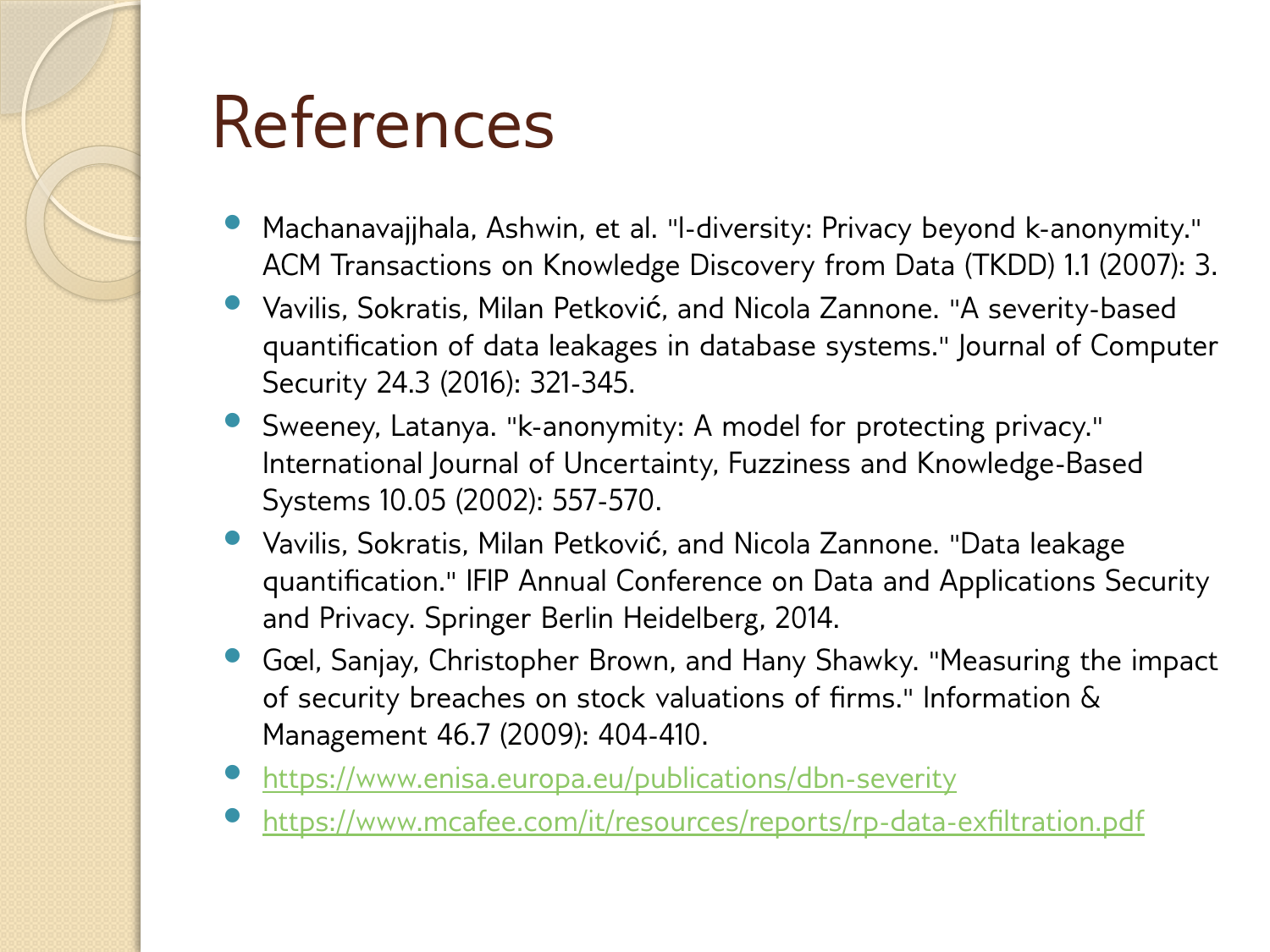

# References
Machanavajjhala, Ashwin, et al. "l-diversity: Privacy beyond k-anonymity." ACM Transactions on Knowledge Discovery from Data (TKDD) 1.1 (2007): 3.
Vavilis, Sokratis, Milan Petković, and Nicola Zannone. "A severity-based quantification of data leakages in database systems." Journal of Computer Security 24.3 (2016): 321-345.
Sweeney, Latanya. "k-anonymity: A model for protecting privacy." International Journal of Uncertainty, Fuzziness and Knowledge-Based Systems 10.05 (2002): 557-570.
Vavilis, Sokratis, Milan Petković, and Nicola Zannone. "Data leakage quantification." IFIP Annual Conference on Data and Applications Security and Privacy. Springer Berlin Heidelberg, 2014.
Goel, Sanjay, Christopher Brown, and Hany Shawky. "Measuring the impact of security breaches on stock valuations of firms." Information & Management 46.7 (2009): 404-410.
https://www.enisa.europa.eu/publications/dbn-severity
https://www.mcafee.com/it/resources/reports/rp-data-exfiltration.pdf